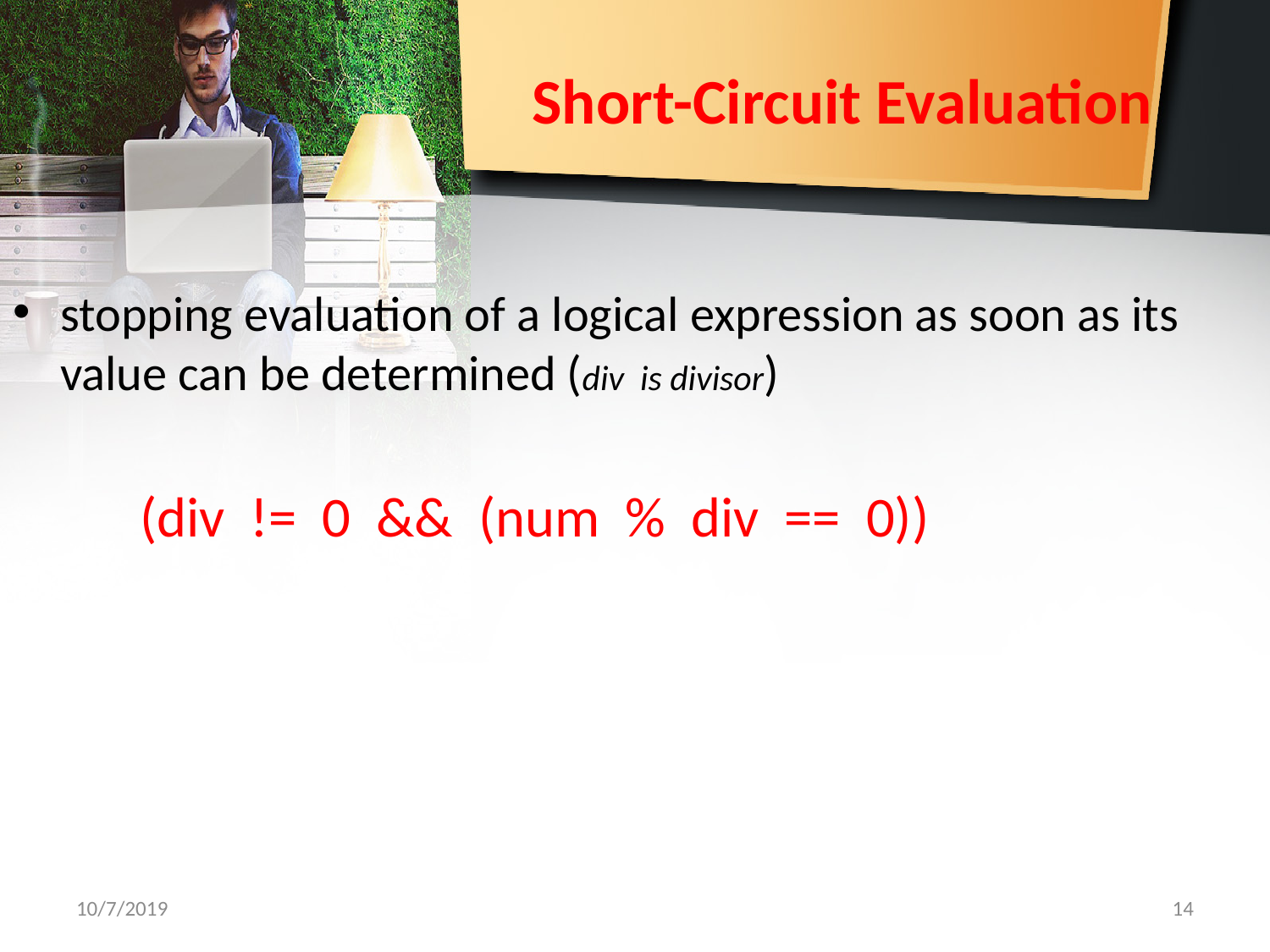

# Short-Circuit Evaluation
stopping evaluation of a logical expression as soon as its value can be determined (div  is divisor)

(div  !=  0  &&  (num  %  div  ==  0))
10/7/2019
14